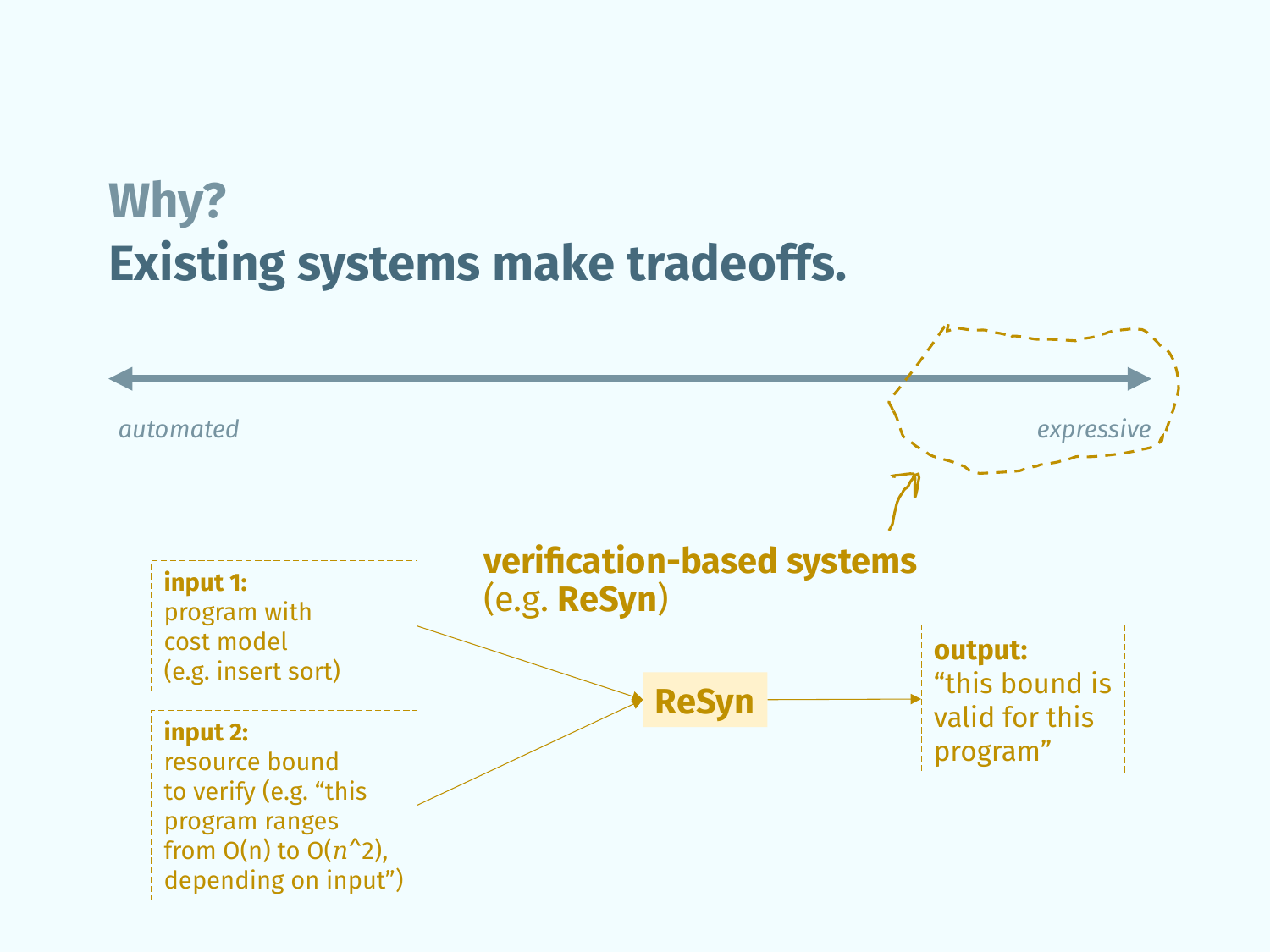

# Why?
Existing systems make tradeoffs.

automated
expressive

verification-based systems
(e.g. ReSyn)
input 1:
program with
cost model
(e.g. insert sort)
output:
“this bound is
valid for this
program”
ReSyn
input 2:
resource bound
to verify (e.g. “this program ranges
from O(n) to O(𝑛^2),
depending on input”)